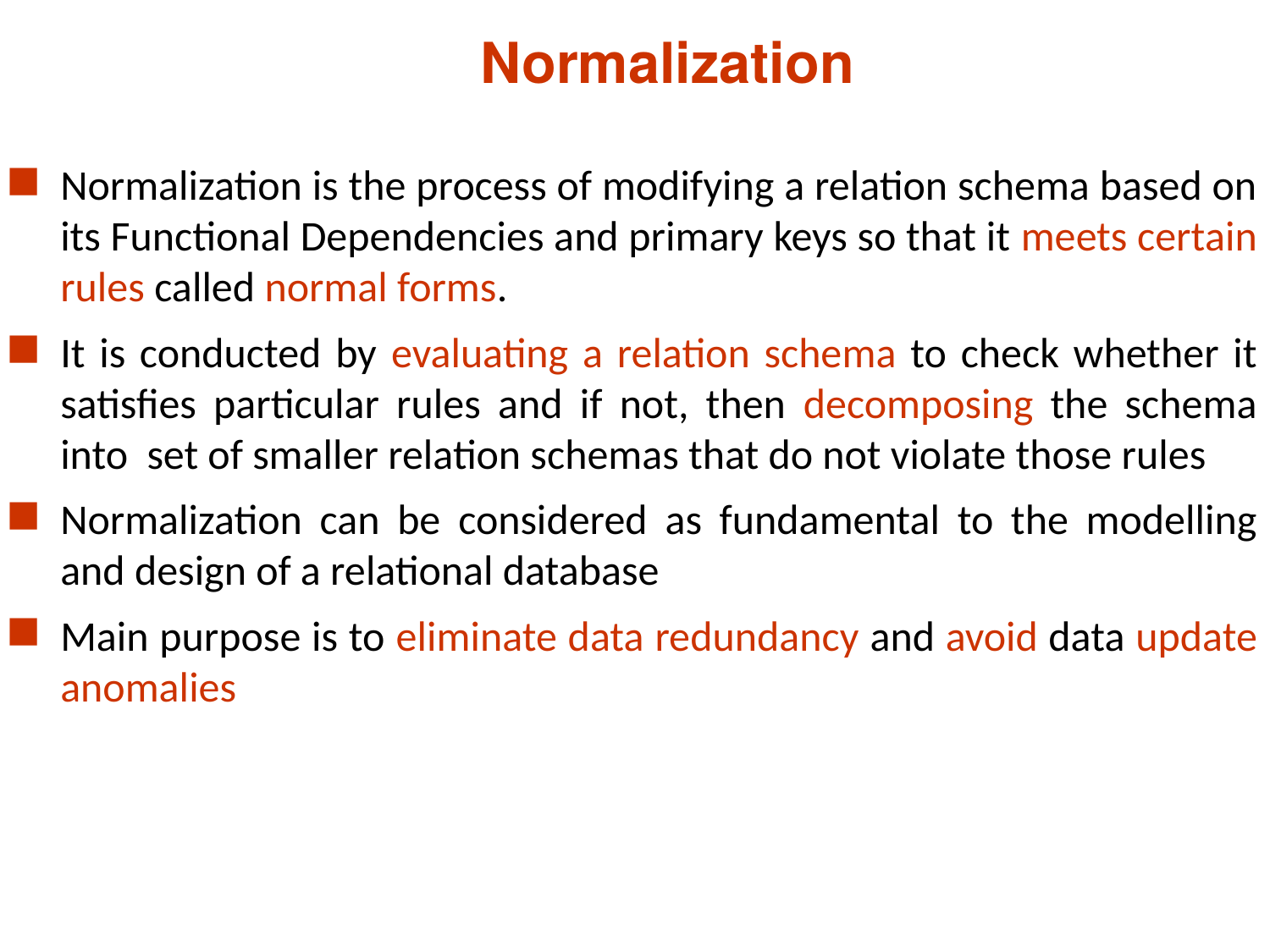

# Normalization
Normalization is the process of modifying a relation schema based on its Functional Dependencies and primary keys so that it meets certain rules called normal forms.
It is conducted by evaluating a relation schema to check whether it satisfies particular rules and if not, then decomposing the schema into  set of smaller relation schemas that do not violate those rules
Normalization can be considered as fundamental to the modelling and design of a relational database
Main purpose is to eliminate data redundancy and avoid data update anomalies